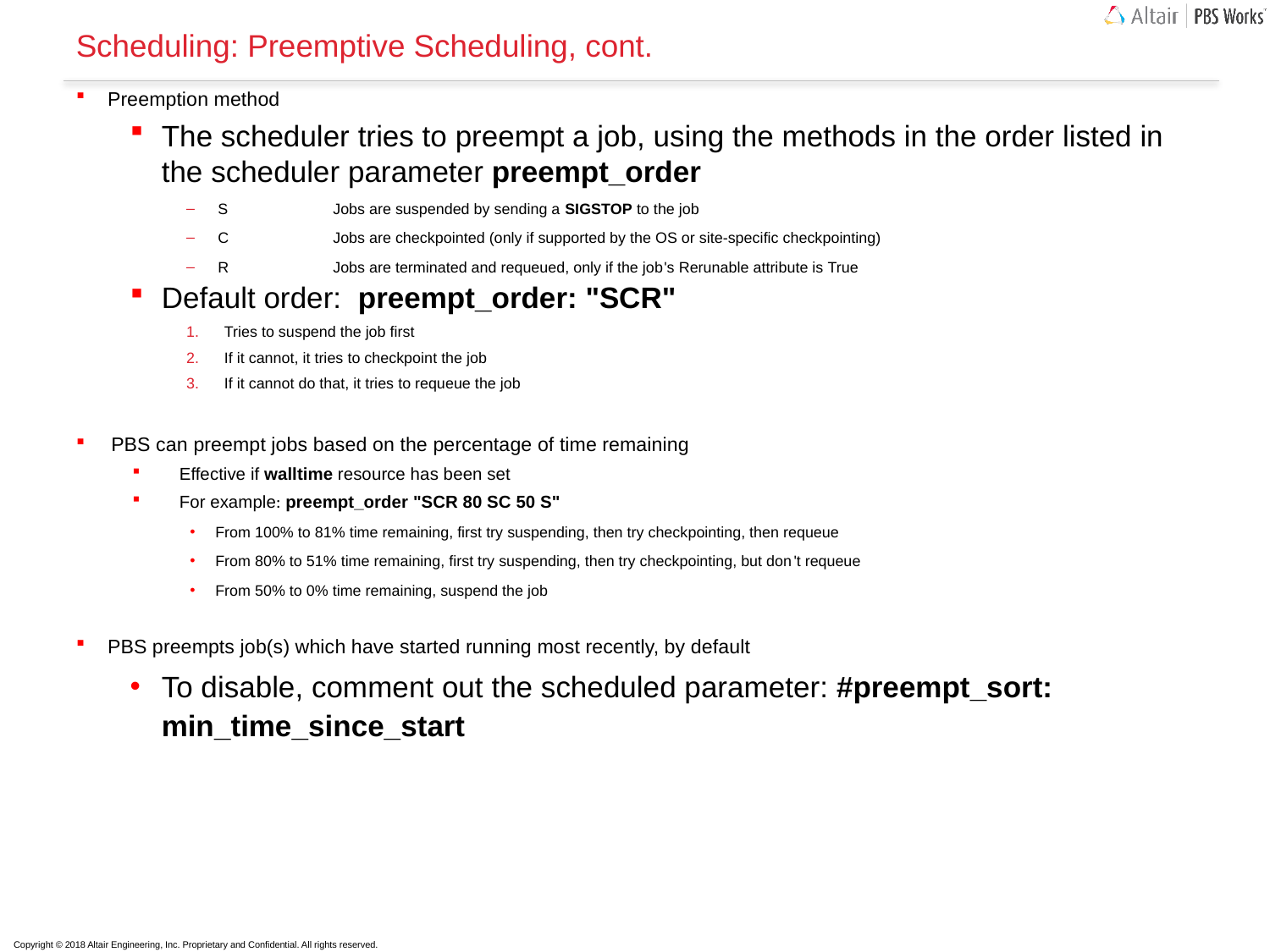

# Scheduling: Preemptive Scheduling, cont.
Preemption method
The scheduler tries to preempt a job, using the methods in the order listed in the scheduler parameter preempt_order
S	Jobs are suspended by sending a SIGSTOP to the job
C	Jobs are checkpointed (only if supported by the OS or site-specific checkpointing)
R	Jobs are terminated and requeued, only if the job's Rerunable attribute is True
Default order:  preempt_order: "SCR"
Tries to suspend the job first
If it cannot, it tries to checkpoint the job
If it cannot do that, it tries to requeue the job

PBS can preempt jobs based on the percentage of time remaining
Effective if walltime resource has been set
For example: preempt_order "SCR 80 SC 50 S"
From 100% to 81% time remaining, first try suspending, then try checkpointing, then requeue
From 80% to 51% time remaining, first try suspending, then try checkpointing, but don't requeue
From 50% to 0% time remaining, suspend the job

PBS preempts job(s) which have started running most recently, by default
To disable, comment out the scheduled parameter: #preempt_sort: min_time_since_start